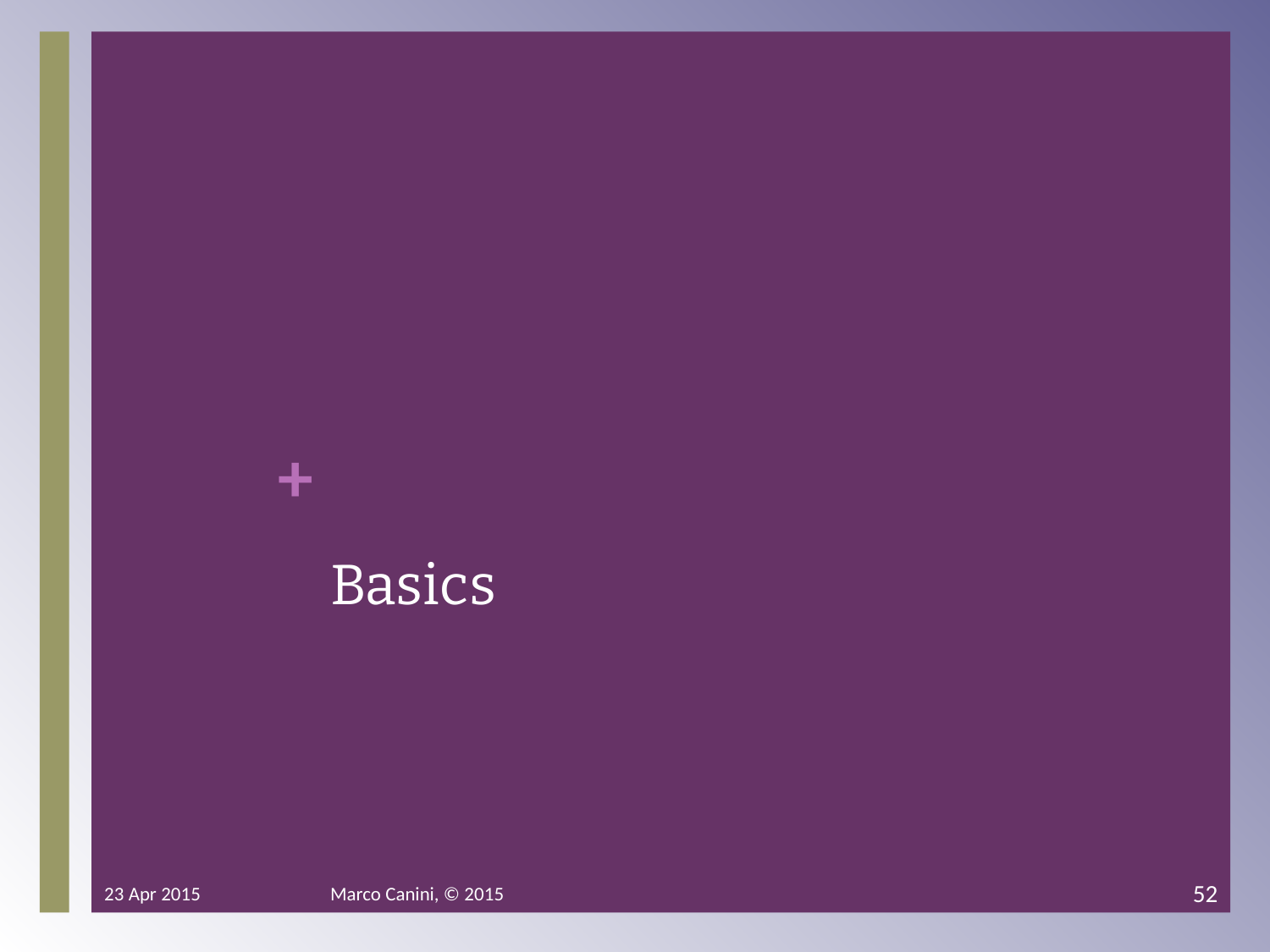

# Basics

23 Apr 2015
Marco Canini, © 2015
52